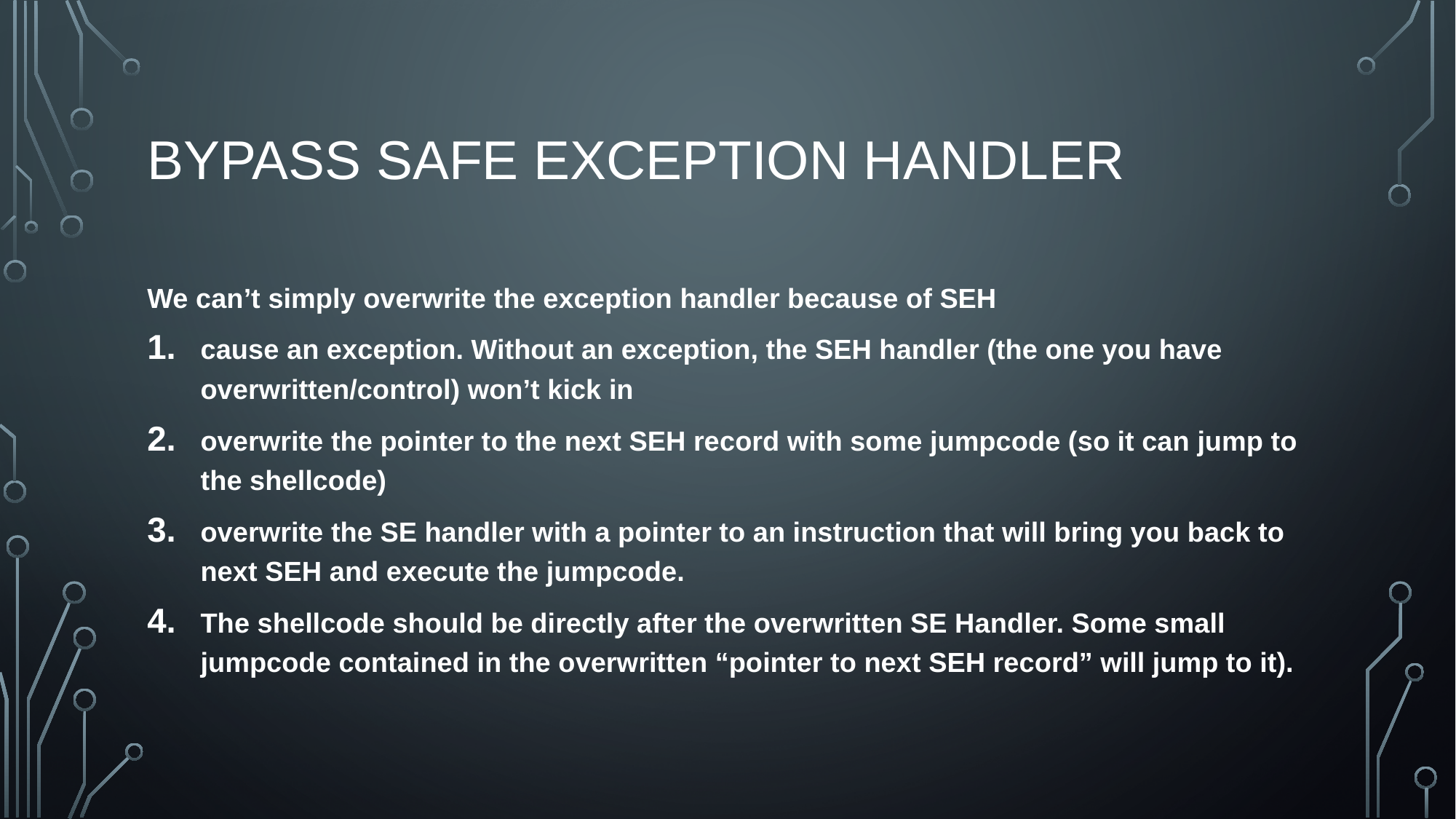

# Bypass Safe exception handler
We can’t simply overwrite the exception handler because of SEH
cause an exception. Without an exception, the SEH handler (the one you have overwritten/control) won’t kick in
overwrite the pointer to the next SEH record with some jumpcode (so it can jump to the shellcode)
overwrite the SE handler with a pointer to an instruction that will bring you back to next SEH and execute the jumpcode.
The shellcode should be directly after the overwritten SE Handler. Some small jumpcode contained in the overwritten “pointer to next SEH record” will jump to it).